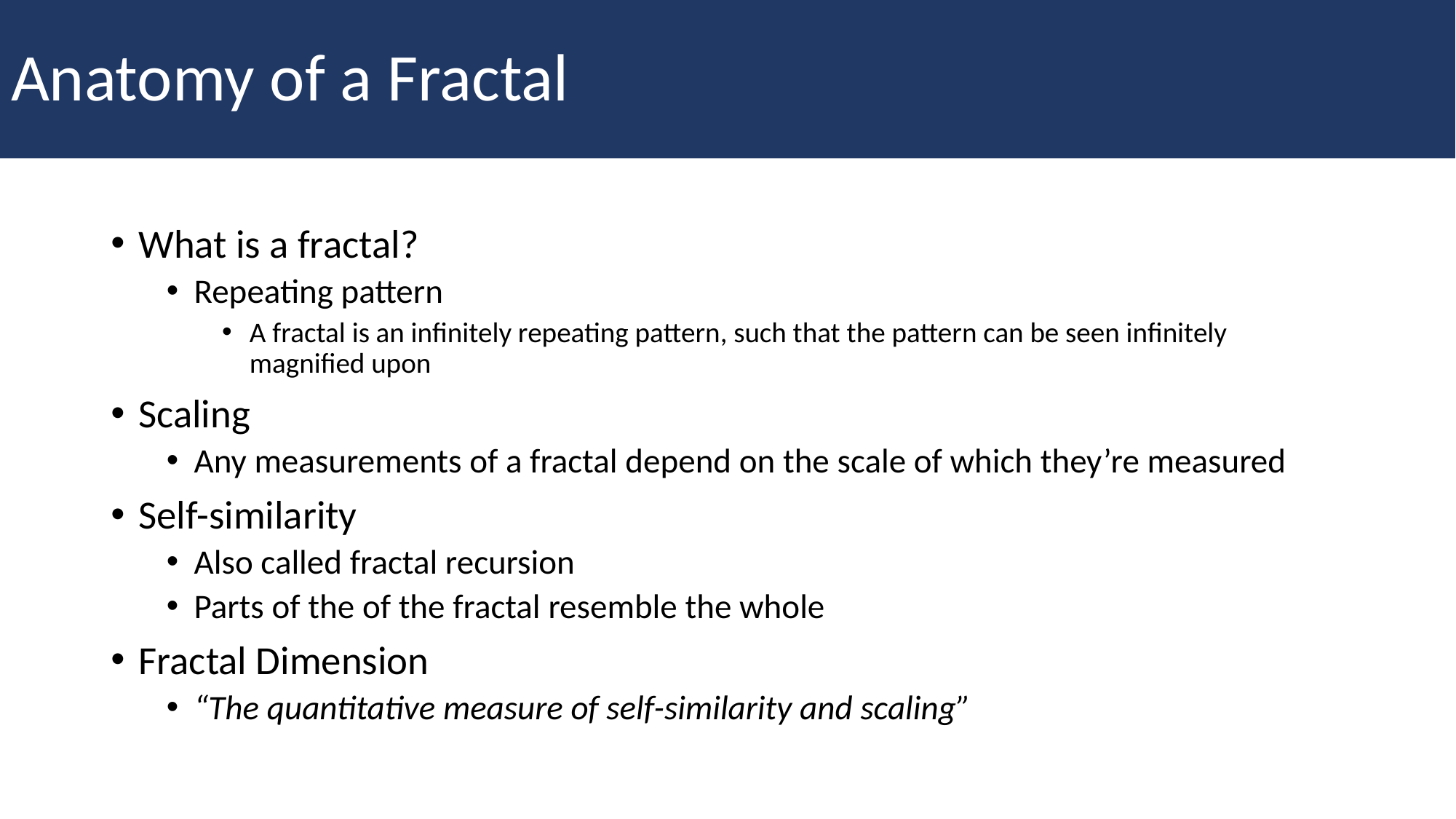

# Anatomy of a Fractal
What is a fractal?
Repeating pattern
A fractal is an infinitely repeating pattern, such that the pattern can be seen infinitely magnified upon
Scaling
Any measurements of a fractal depend on the scale of which they’re measured
Self-similarity
Also called fractal recursion
Parts of the of the fractal resemble the whole
Fractal Dimension
“The quantitative measure of self-similarity and scaling”